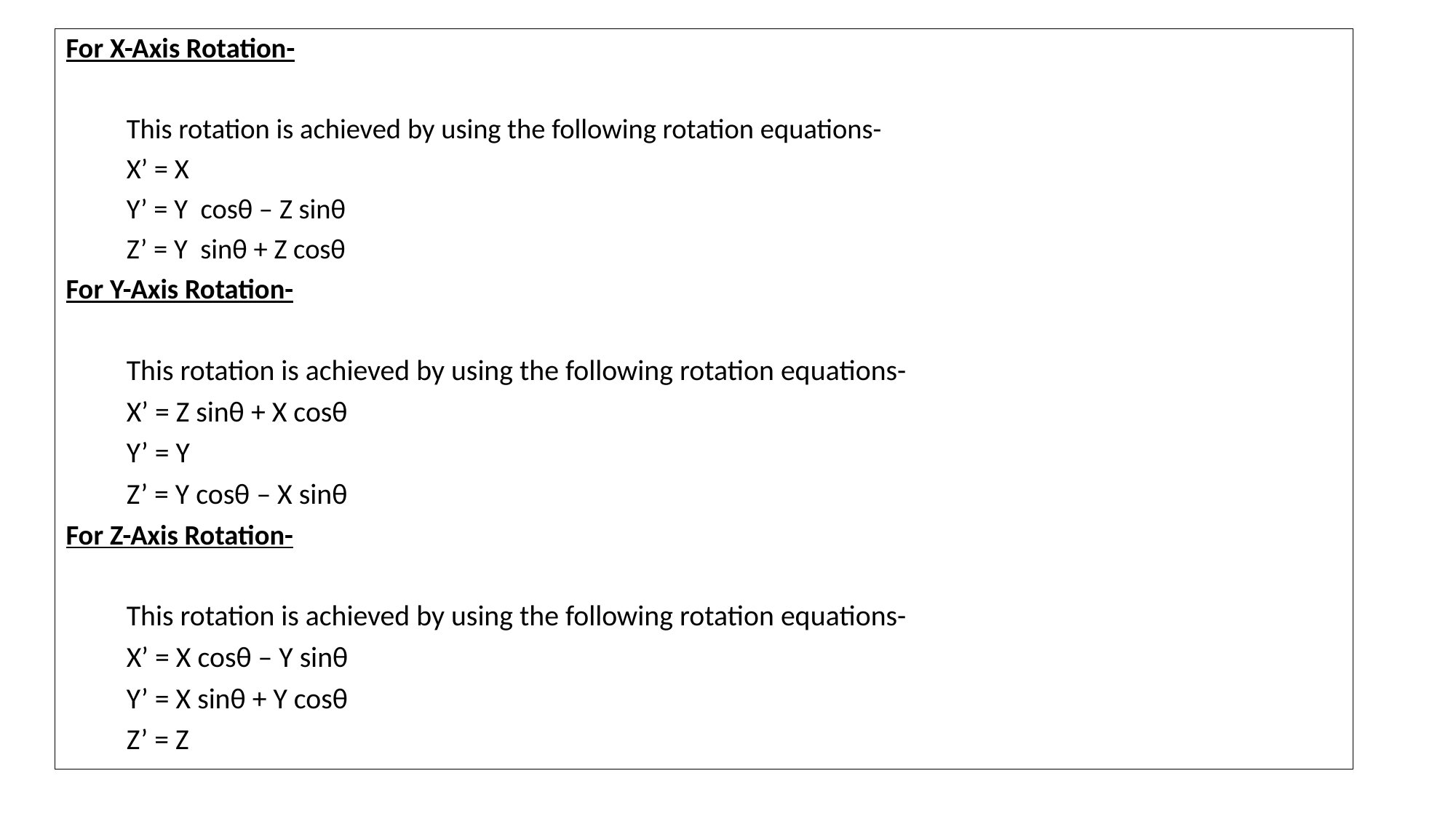

For X-Axis Rotation-

This rotation is achieved by using the following rotation equations-
X’ = X
Y’ = Y  cosθ – Z sinθ
Z’ = Y  sinθ + Z cosθ
For Y-Axis Rotation-

This rotation is achieved by using the following rotation equations-
X’ = Z sinθ + X cosθ
Y’ = Y
Z’ = Y cosθ – X sinθ
For Z-Axis Rotation-

This rotation is achieved by using the following rotation equations-
X’ = X cosθ – Y sinθ
Y’ = X sinθ + Y cosθ
Z’ = Z